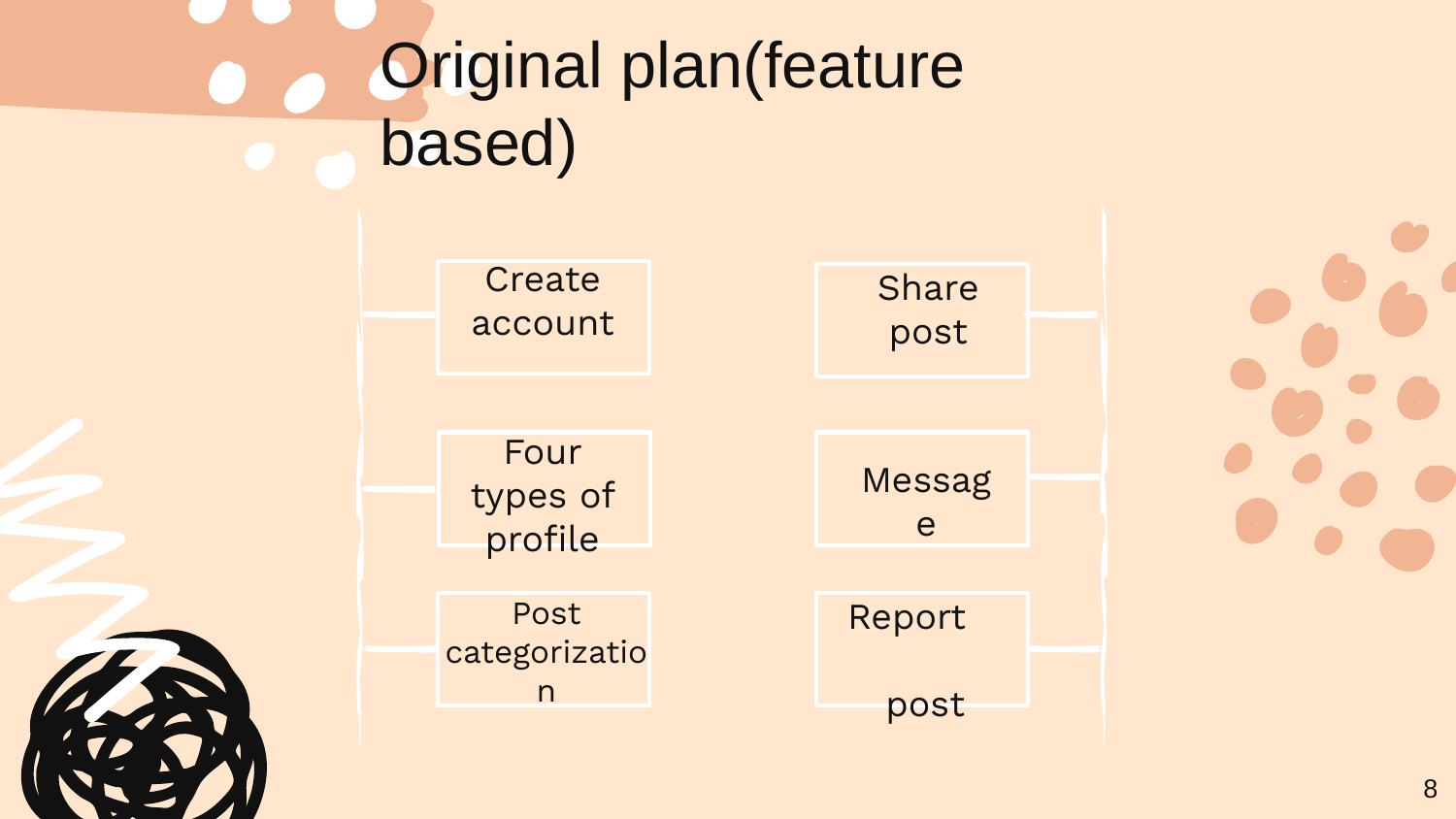

# Original plan(feature based)

Create account

Share post

Four types of profile

Message

Post categorization

Report                post

8